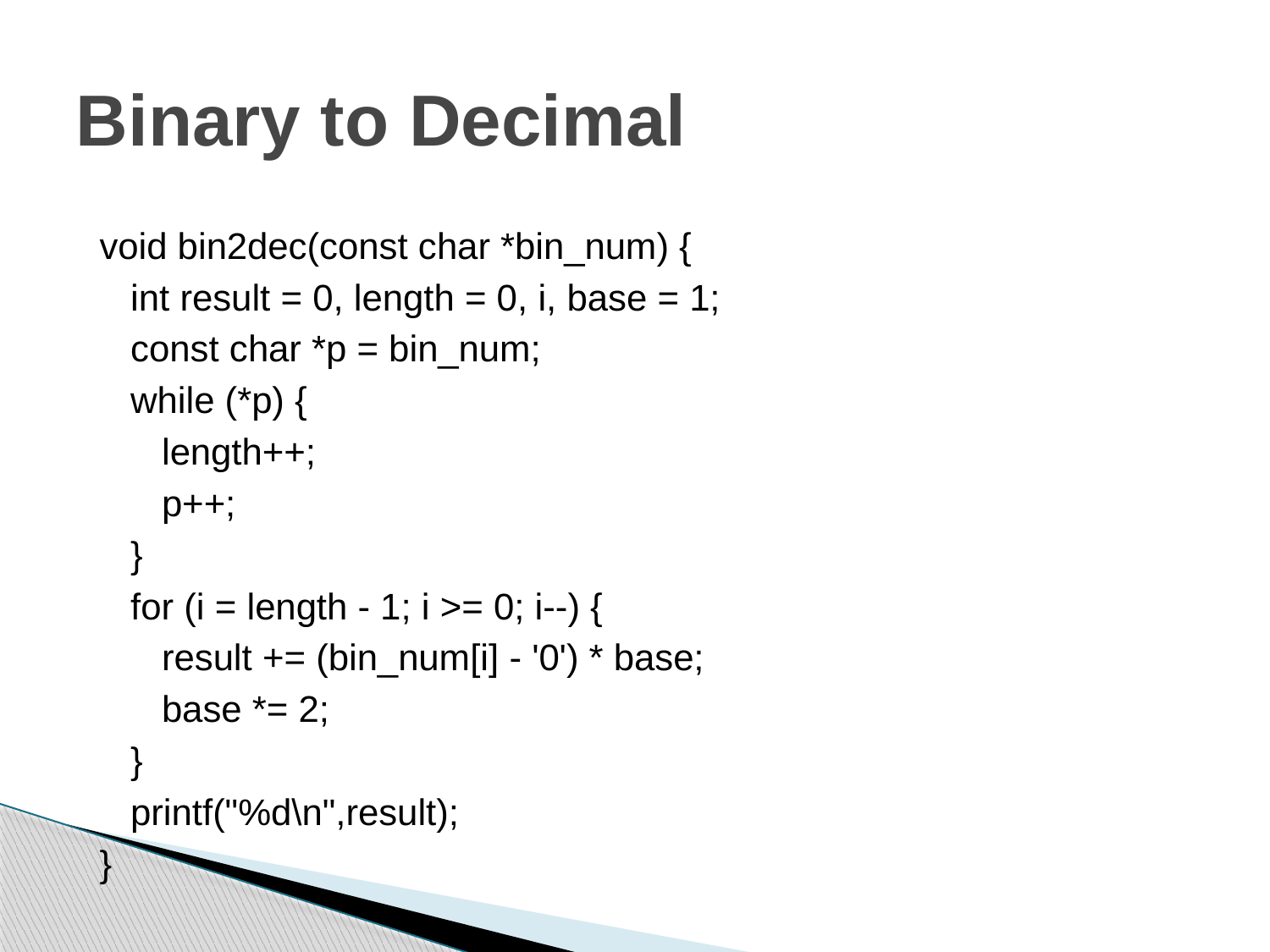

# Binary to Decimal
void bin2dec(const char *bin_num) {
   int result = 0, length = 0, i, base = 1;
   const char *p = bin_num;
   while (*p) {
      length++;
      p++;
   }
   for (i = length - 1; i >= 0; i--) {
      result += (bin_num[i] - '0') * base;
      base *= 2;
   }
   printf("%d\n",result);
}